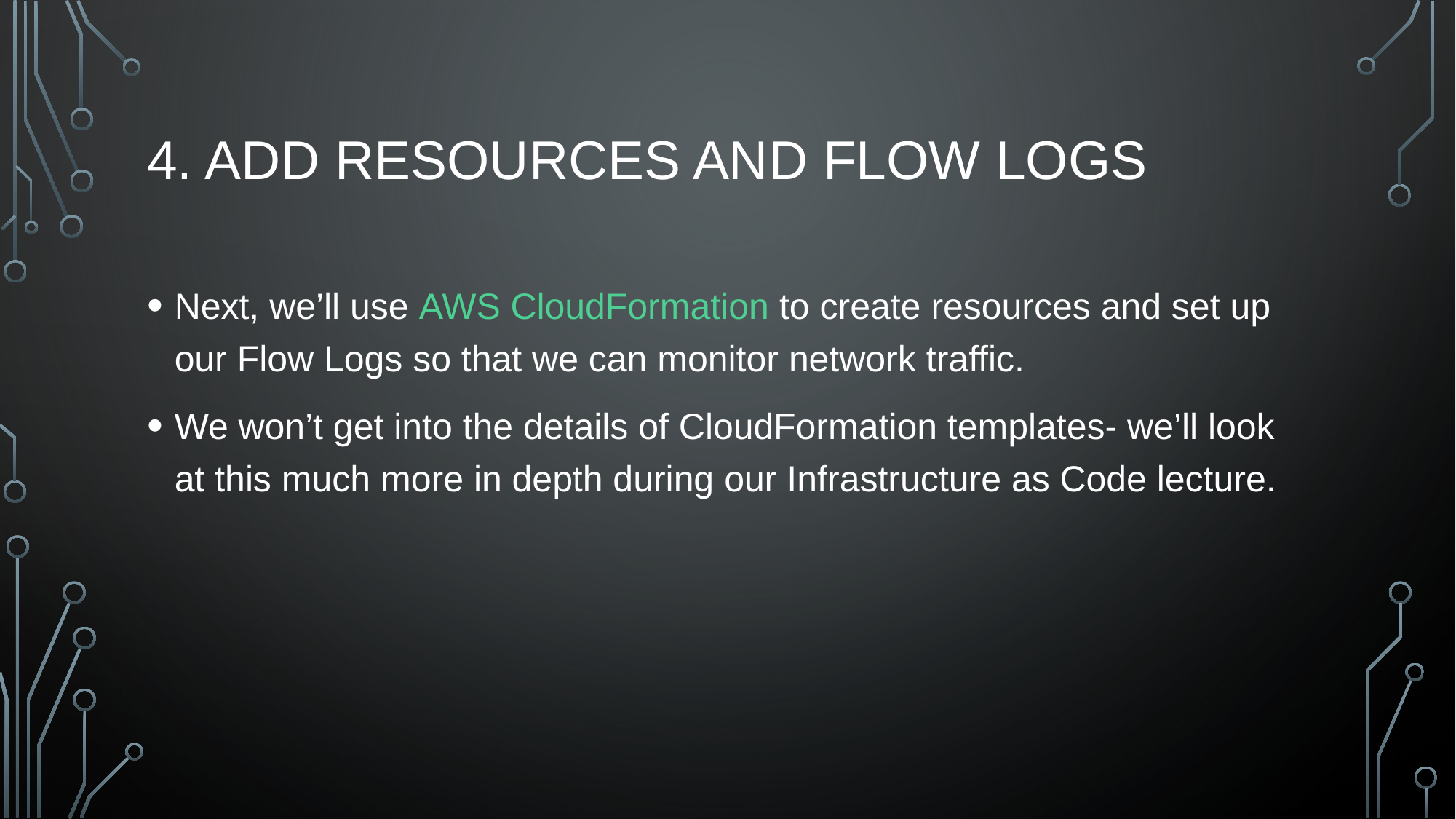

# 4. Add Resources and Flow Logs
Next, we’ll use AWS CloudFormation to create resources and set up our Flow Logs so that we can monitor network traffic.
We won’t get into the details of CloudFormation templates- we’ll look at this much more in depth during our Infrastructure as Code lecture.